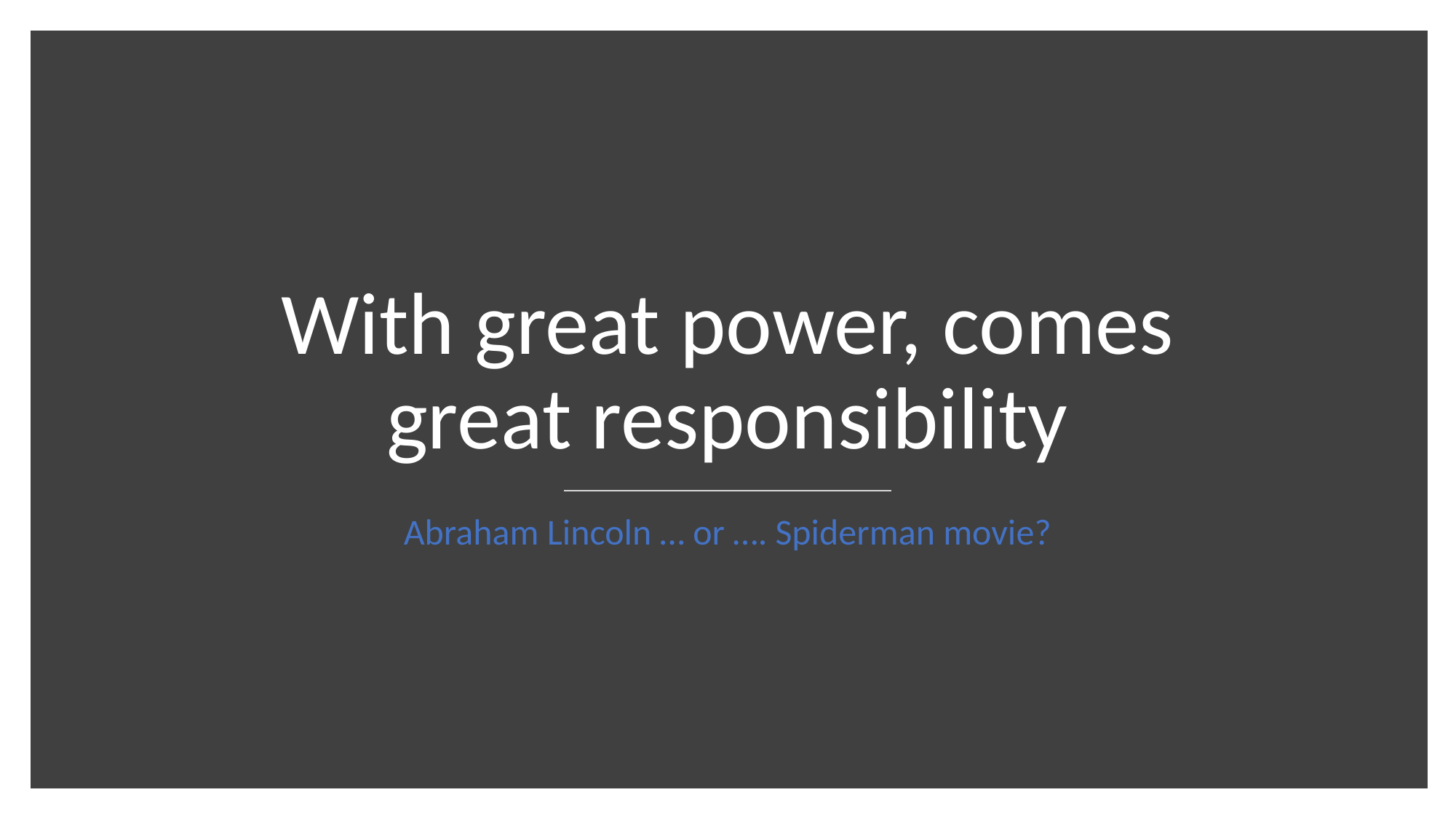

# With great power, comes great responsibility
Abraham Lincoln … or …. Spiderman movie?